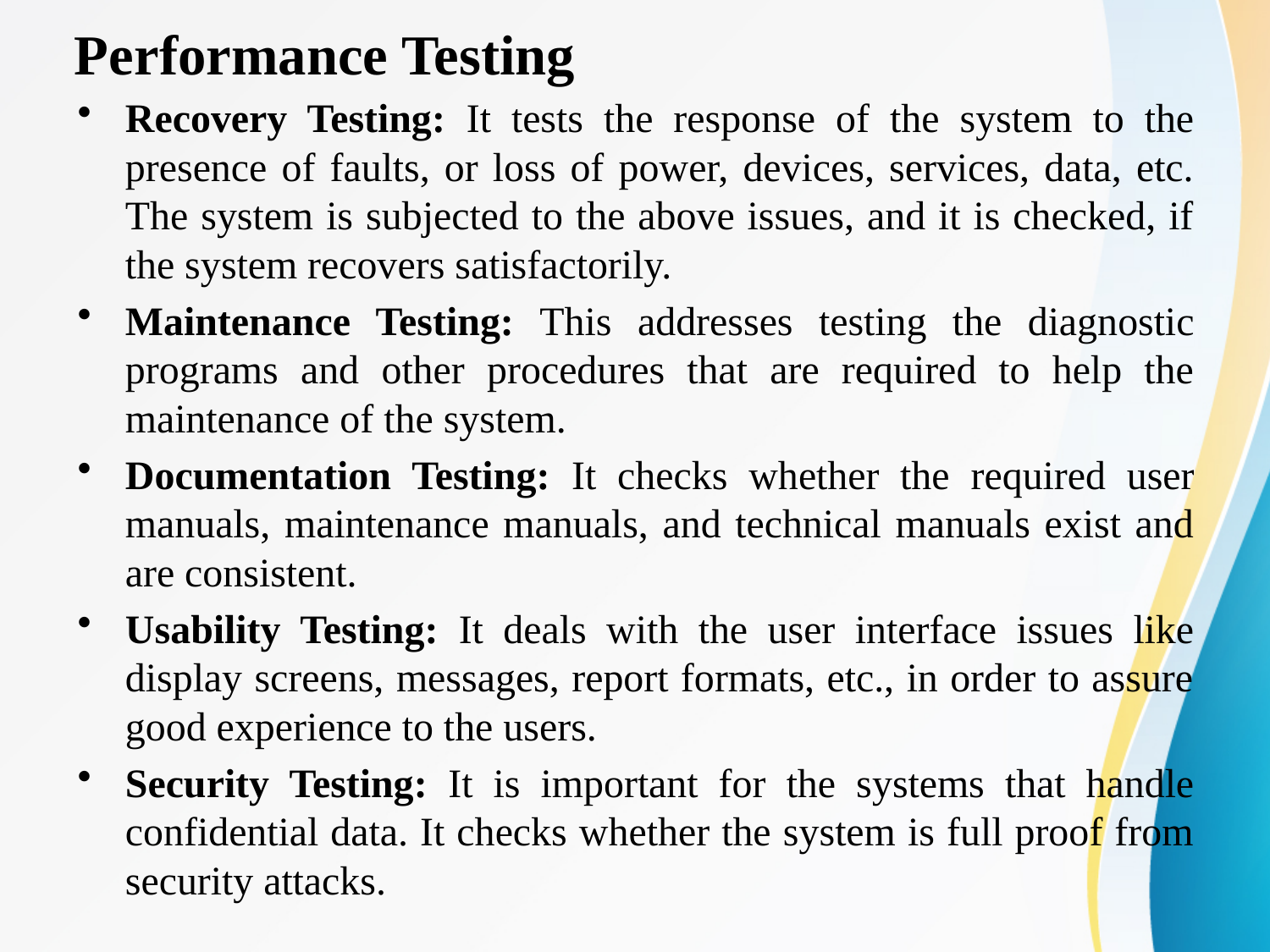

# Performance Testing
Recovery Testing: It tests the response of the system to the presence of faults, or loss of power, devices, services, data, etc. The system is subjected to the above issues, and it is checked, if the system recovers satisfactorily.
Maintenance Testing: This addresses testing the diagnostic programs and other procedures that are required to help the maintenance of the system.
Documentation Testing: It checks whether the required user manuals, maintenance manuals, and technical manuals exist and are consistent.
Usability Testing: It deals with the user interface issues like display screens, messages, report formats, etc., in order to assure good experience to the users.
Security Testing: It is important for the systems that handle confidential data. It checks whether the system is full proof from security attacks.

52